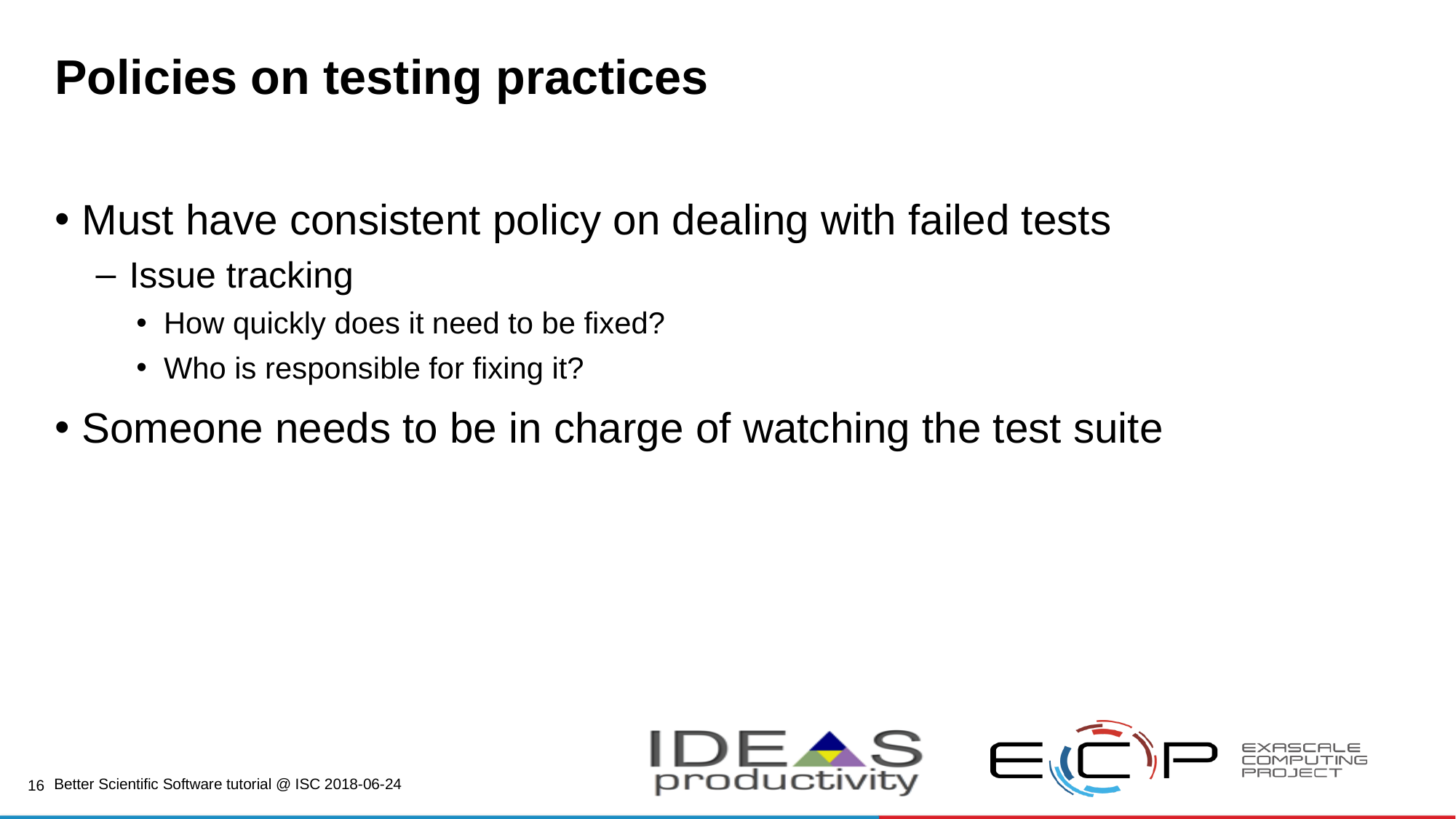

# Policies on testing practices
Must have consistent policy on dealing with failed tests
Issue tracking
How quickly does it need to be fixed?
Who is responsible for fixing it?
Someone needs to be in charge of watching the test suite